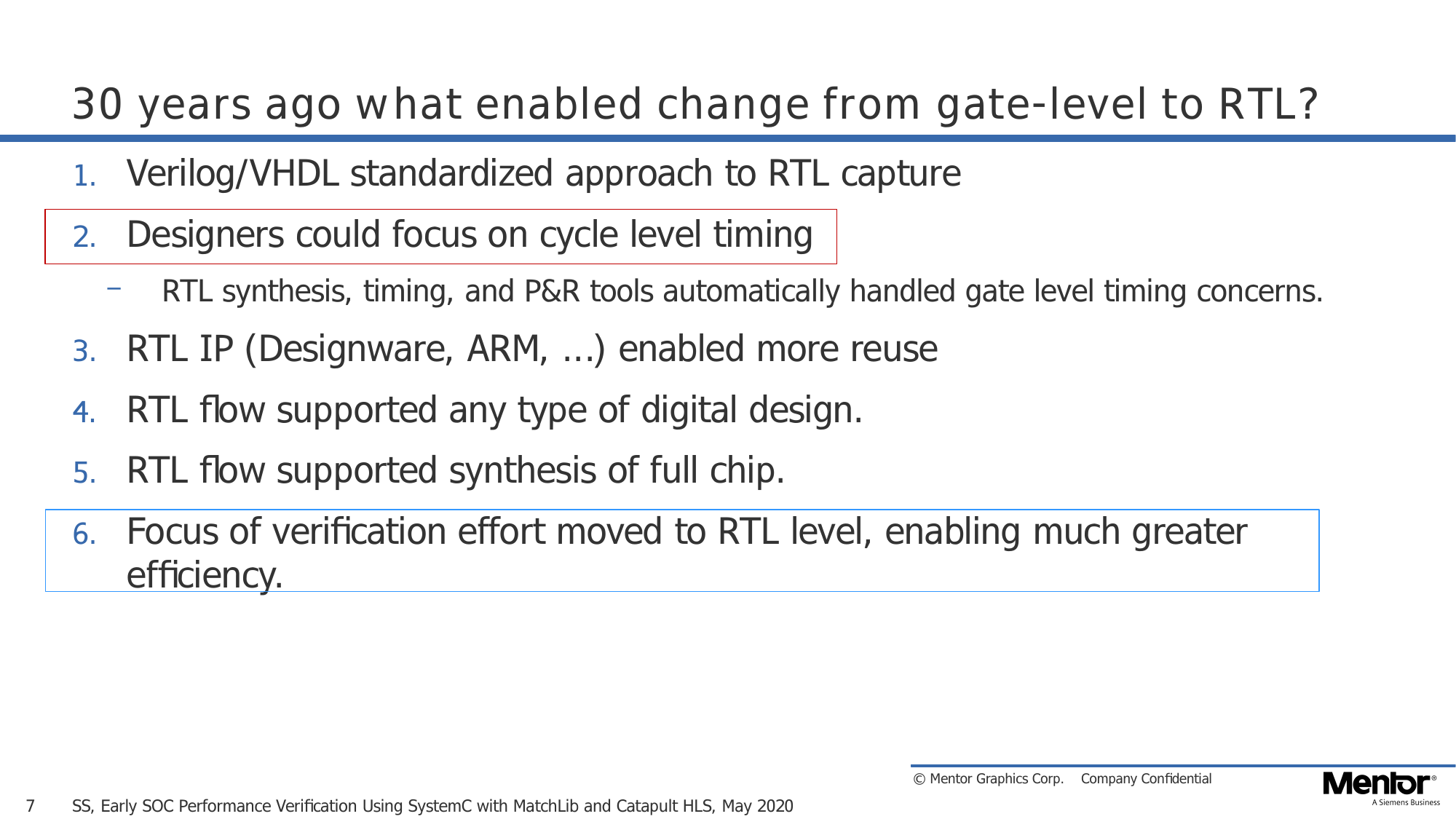

# 30 years ago what enabled change from gate-level to RTL?
Verilog/VHDL standardized approach to RTL capture
Designers could focus on cycle level timing
RTL synthesis, timing, and P&R tools automatically handled gate level timing concerns.
RTL IP (Designware, ARM, ...) enabled more reuse
RTL flow supported any type of digital design.
RTL flow supported synthesis of full chip.
Focus of verification effort moved to RTL level, enabling much greater efficiency.

7
SS, Early SOC Performance Verification Using SystemC with MatchLib and Catapult HLS, May 2020